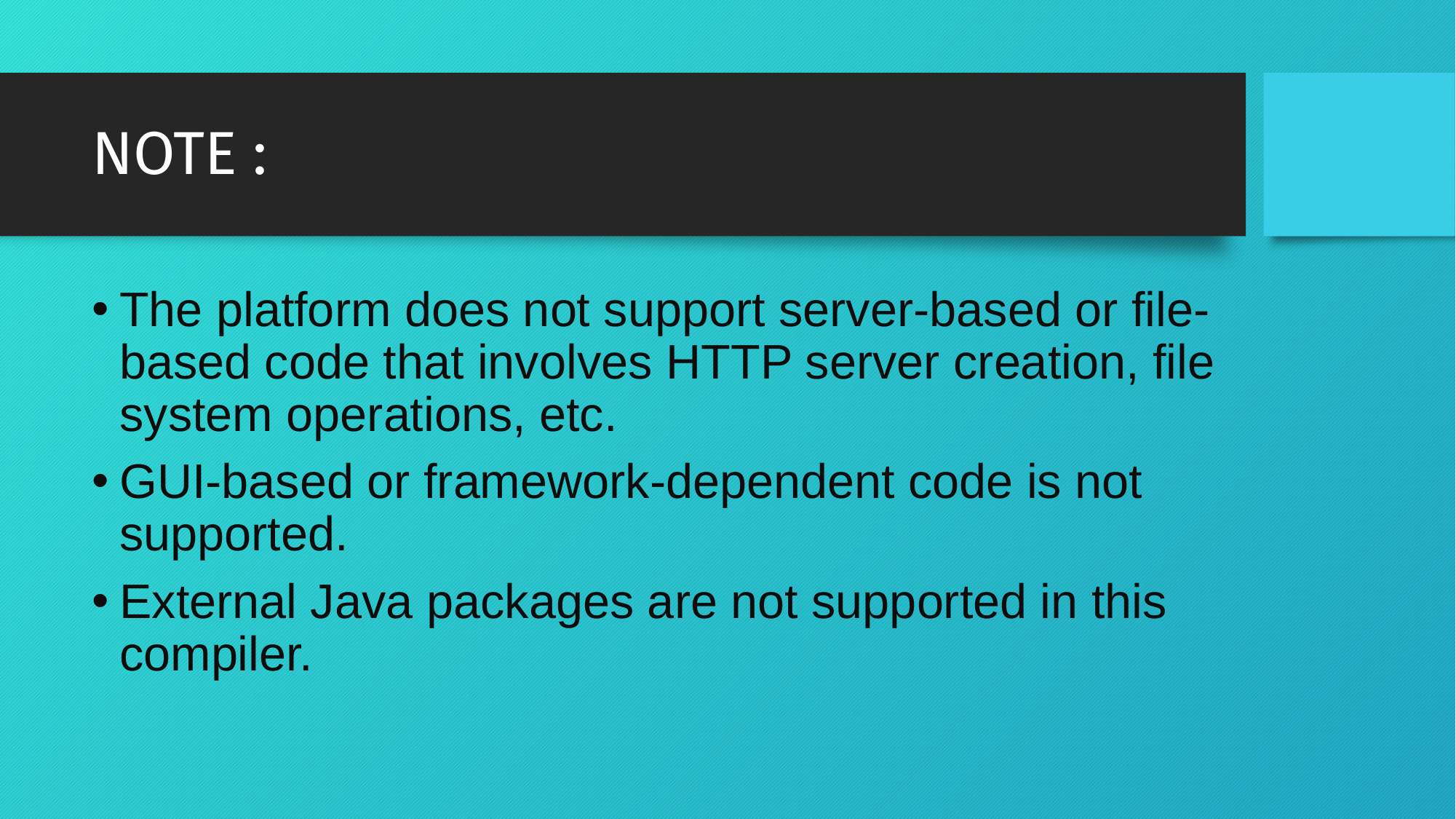

# NOTE :
The platform does not support server-based or file-based code that involves HTTP server creation, file system operations, etc.
GUI-based or framework-dependent code is not supported.
External Java packages are not supported in this compiler.